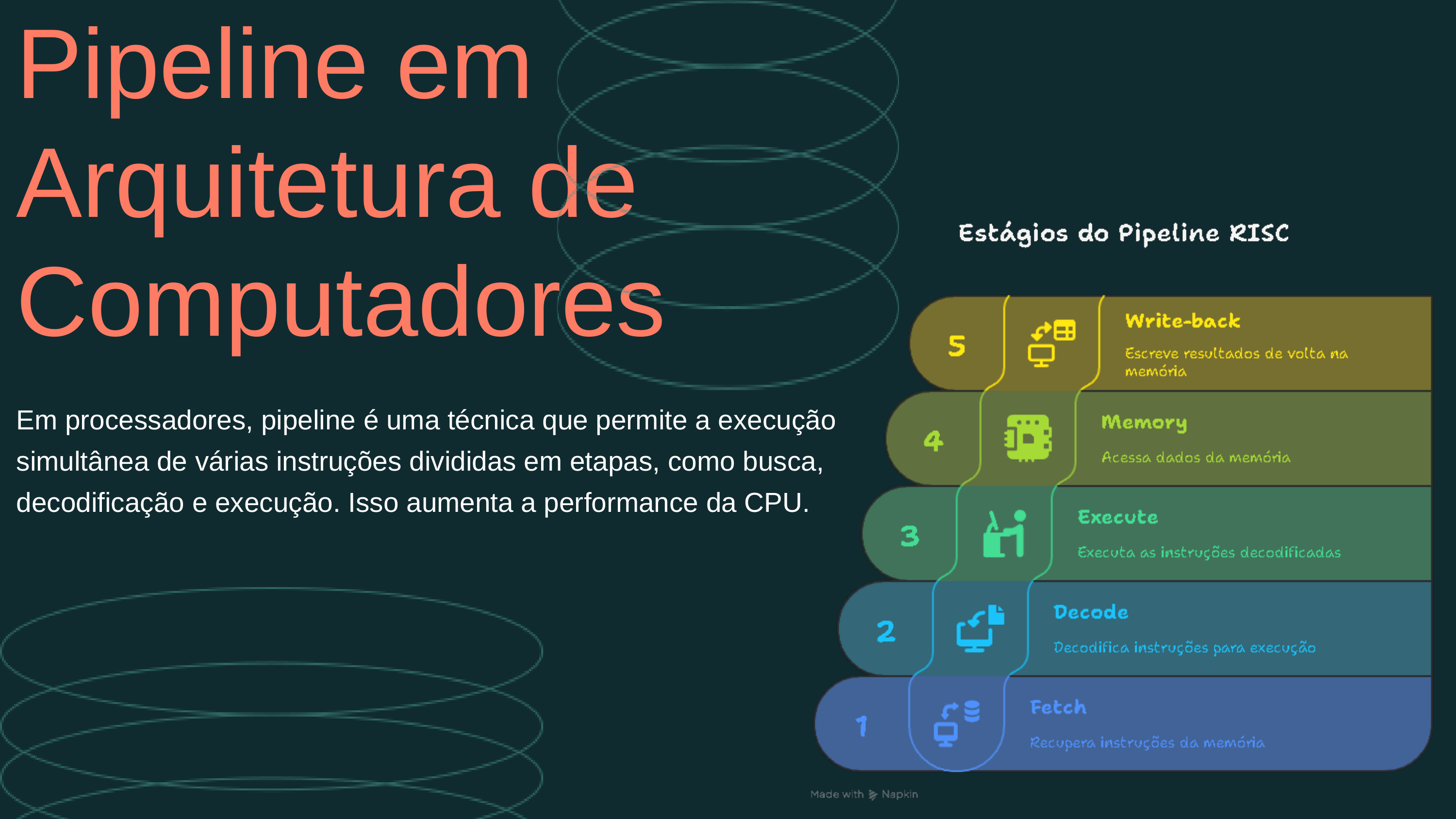

Pipeline em Arquitetura de Computadores
Em processadores, pipeline é uma técnica que permite a execução simultânea de várias instruções divididas em etapas, como busca, decodificação e execução. Isso aumenta a performance da CPU.